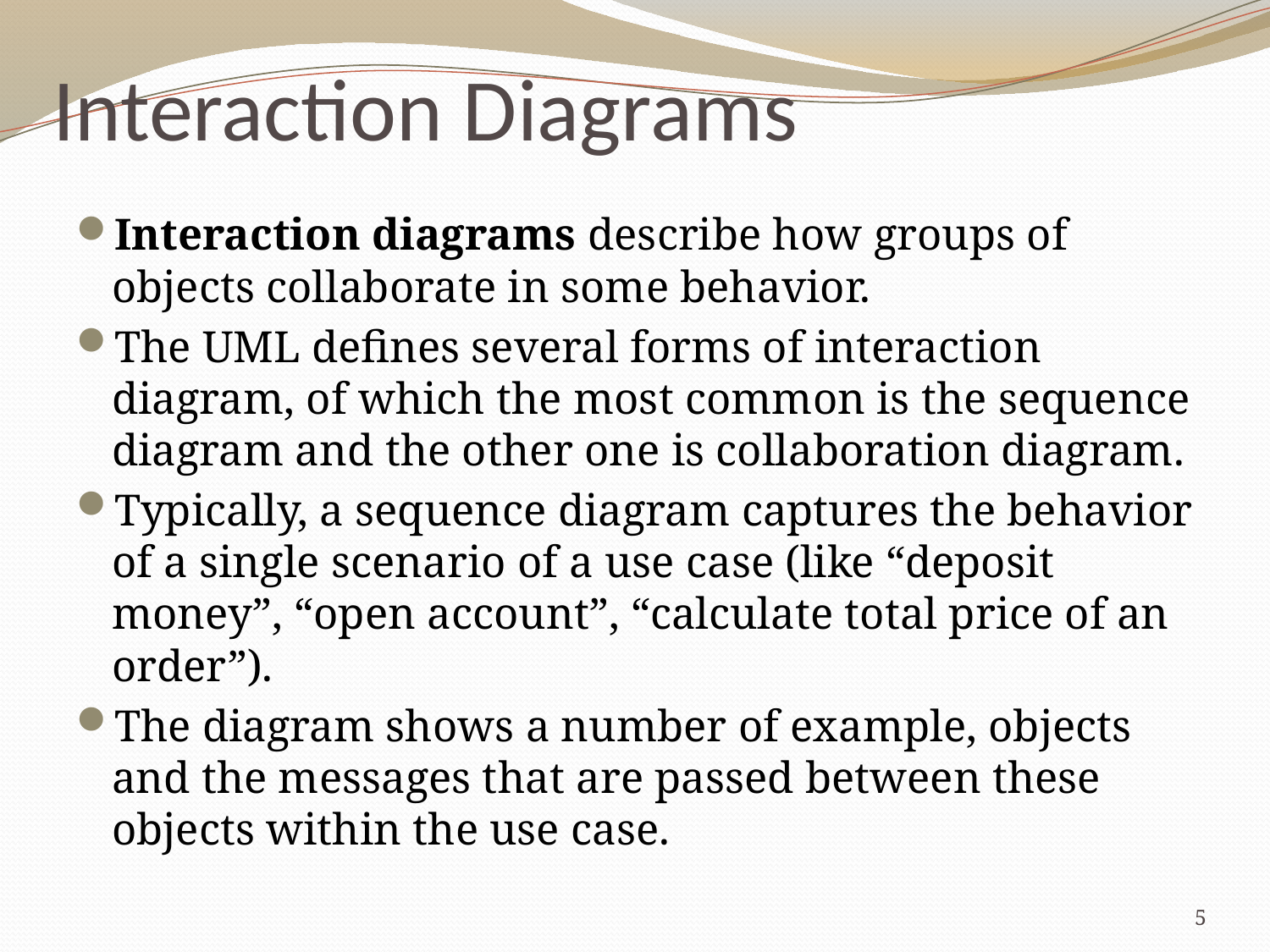

# Interaction Diagrams
Interaction diagrams describe how groups of objects collaborate in some behavior.
The UML defines several forms of interaction diagram, of which the most common is the sequence diagram and the other one is collaboration diagram.
Typically, a sequence diagram captures the behavior of a single scenario of a use case (like “deposit money”, “open account”, “calculate total price of an order”).
The diagram shows a number of example, objects and the messages that are passed between these objects within the use case.
5